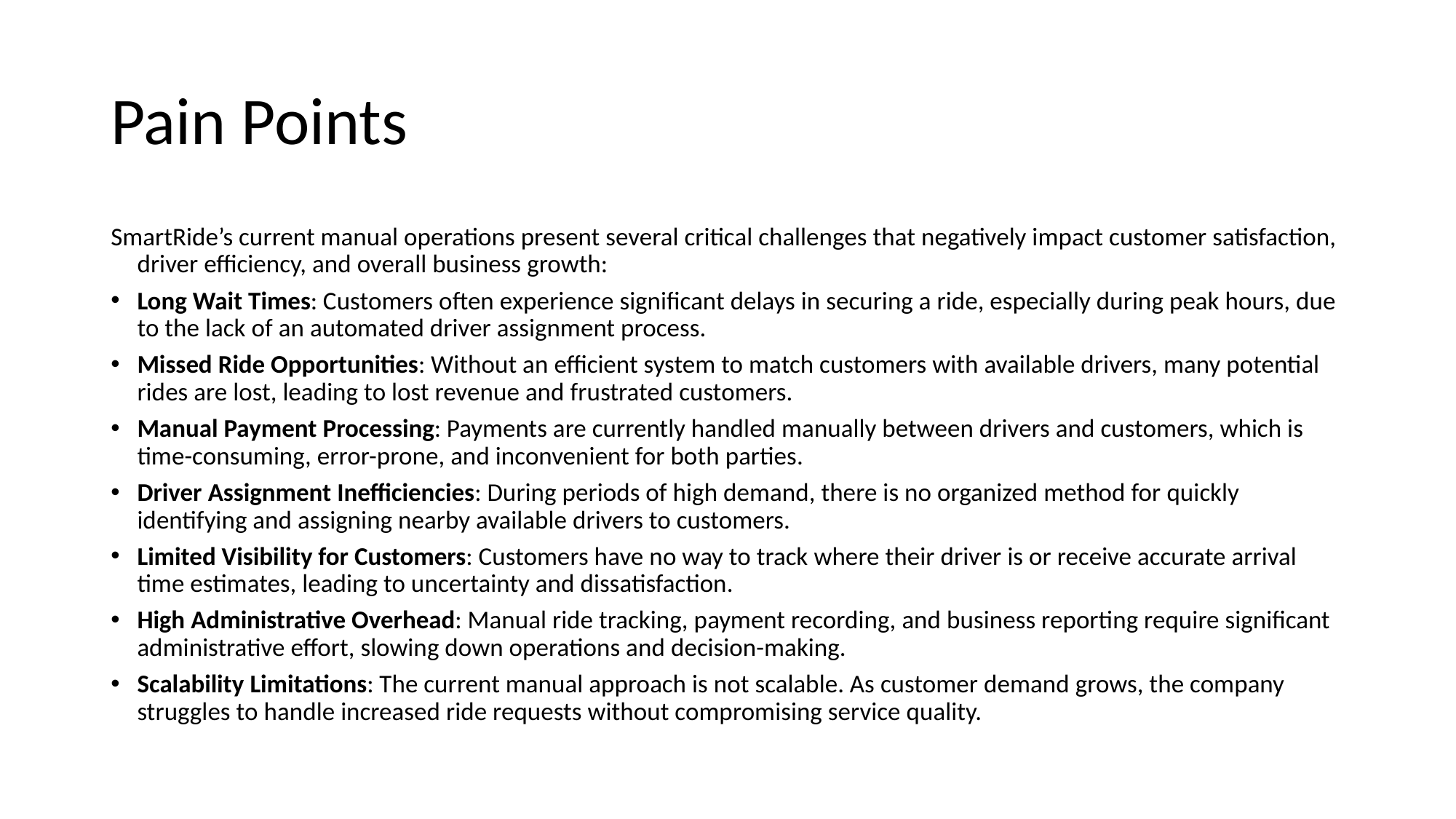

# Pain Points
SmartRide’s current manual operations present several critical challenges that negatively impact customer satisfaction, driver efficiency, and overall business growth:
Long Wait Times: Customers often experience significant delays in securing a ride, especially during peak hours, due to the lack of an automated driver assignment process.
Missed Ride Opportunities: Without an efficient system to match customers with available drivers, many potential rides are lost, leading to lost revenue and frustrated customers.
Manual Payment Processing: Payments are currently handled manually between drivers and customers, which is time-consuming, error-prone, and inconvenient for both parties.
Driver Assignment Inefficiencies: During periods of high demand, there is no organized method for quickly identifying and assigning nearby available drivers to customers.
Limited Visibility for Customers: Customers have no way to track where their driver is or receive accurate arrival time estimates, leading to uncertainty and dissatisfaction.
High Administrative Overhead: Manual ride tracking, payment recording, and business reporting require significant administrative effort, slowing down operations and decision-making.
Scalability Limitations: The current manual approach is not scalable. As customer demand grows, the company struggles to handle increased ride requests without compromising service quality.